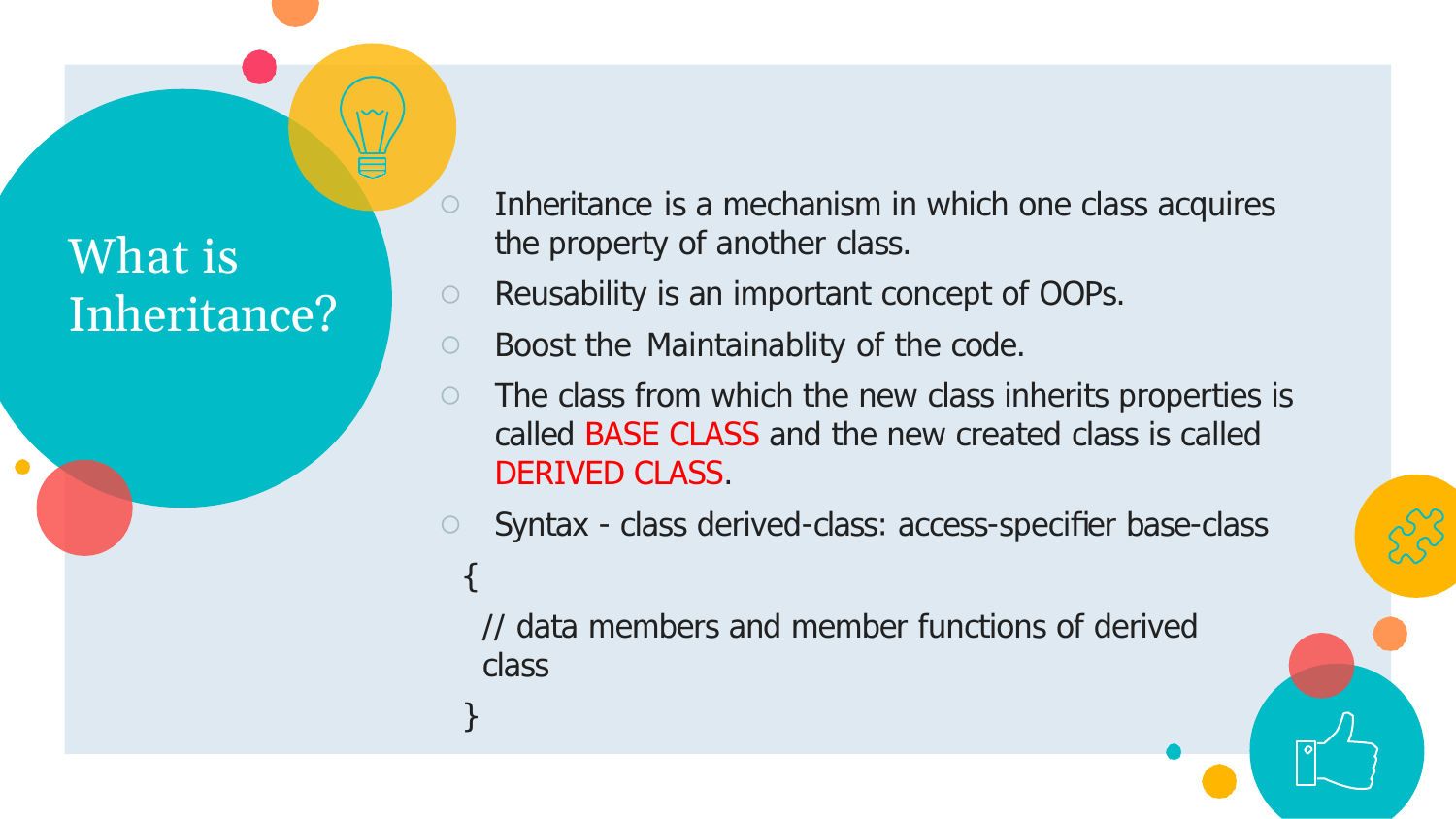

# What is Inheritance?
Inheritance is a mechanism in which one class acquires the property of another class.
Reusability is an important concept of OOPs.
Boost the Maintainablity of the code.
The class from which the new class inherits properties is called BASE CLASS and the new created class is called DERIVED CLASS.
Syntax - class derived-class: access-specifier base-class
{
// data members and member functions of derived class
}